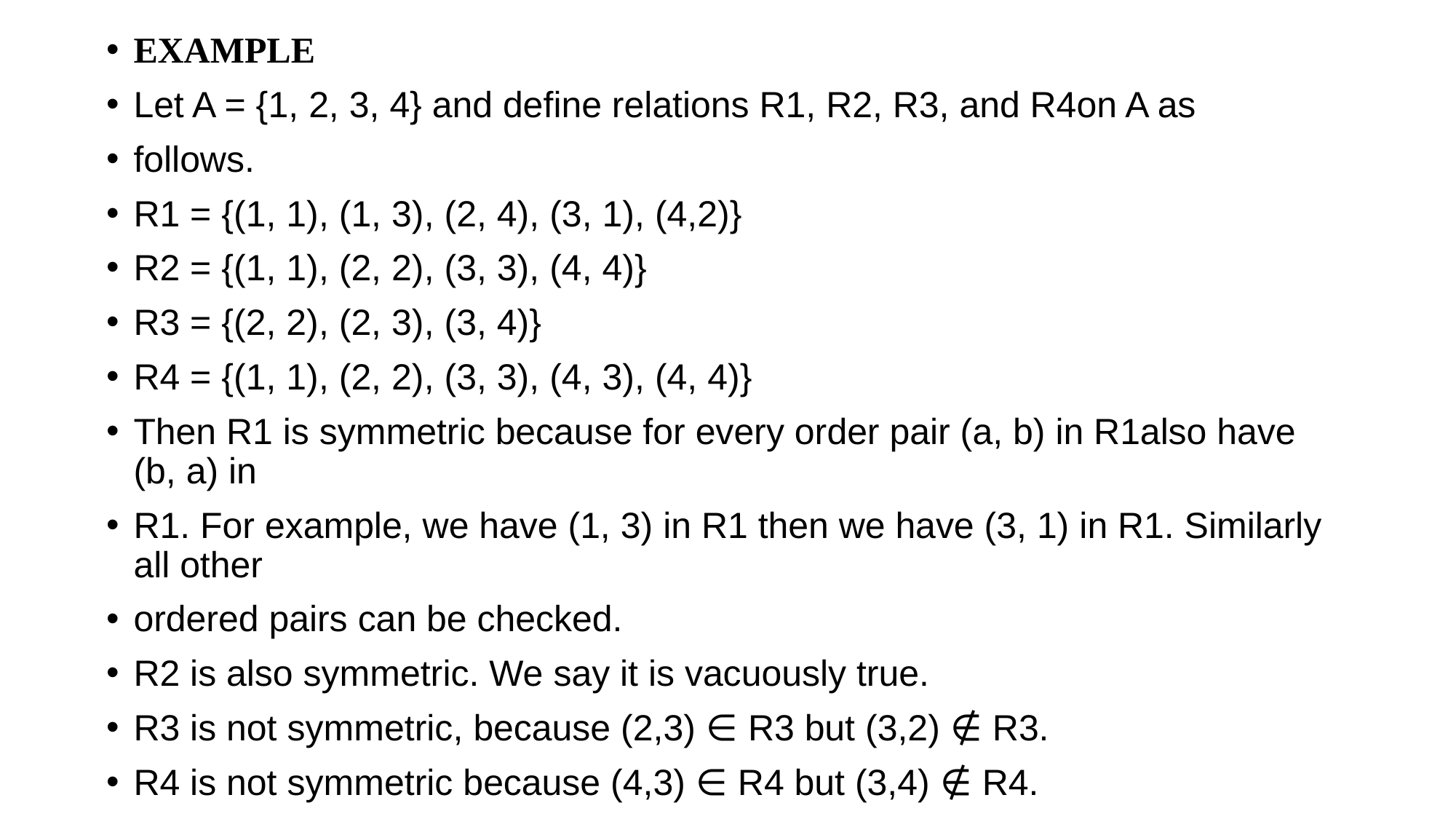

EXAMPLE
Let A = {1, 2, 3, 4} and define relations R1, R2, R3, and R4on A as
follows.
R1 = {(1, 1), (1, 3), (2, 4), (3, 1), (4,2)}
R2 = {(1, 1), (2, 2), (3, 3), (4, 4)}
R3 = {(2, 2), (2, 3), (3, 4)}
R4 = {(1, 1), (2, 2), (3, 3), (4, 3), (4, 4)}
Then R1 is symmetric because for every order pair (a, b) in R1also have (b, a) in
R1. For example, we have (1, 3) in R1 then we have (3, 1) in R1. Similarly all other
ordered pairs can be checked.
R2 is also symmetric. We say it is vacuously true.
R3 is not symmetric, because (2,3) ∈ R3 but (3,2) ∉ R3.
R4 is not symmetric because (4,3) ∈ R4 but (3,4) ∉ R4.